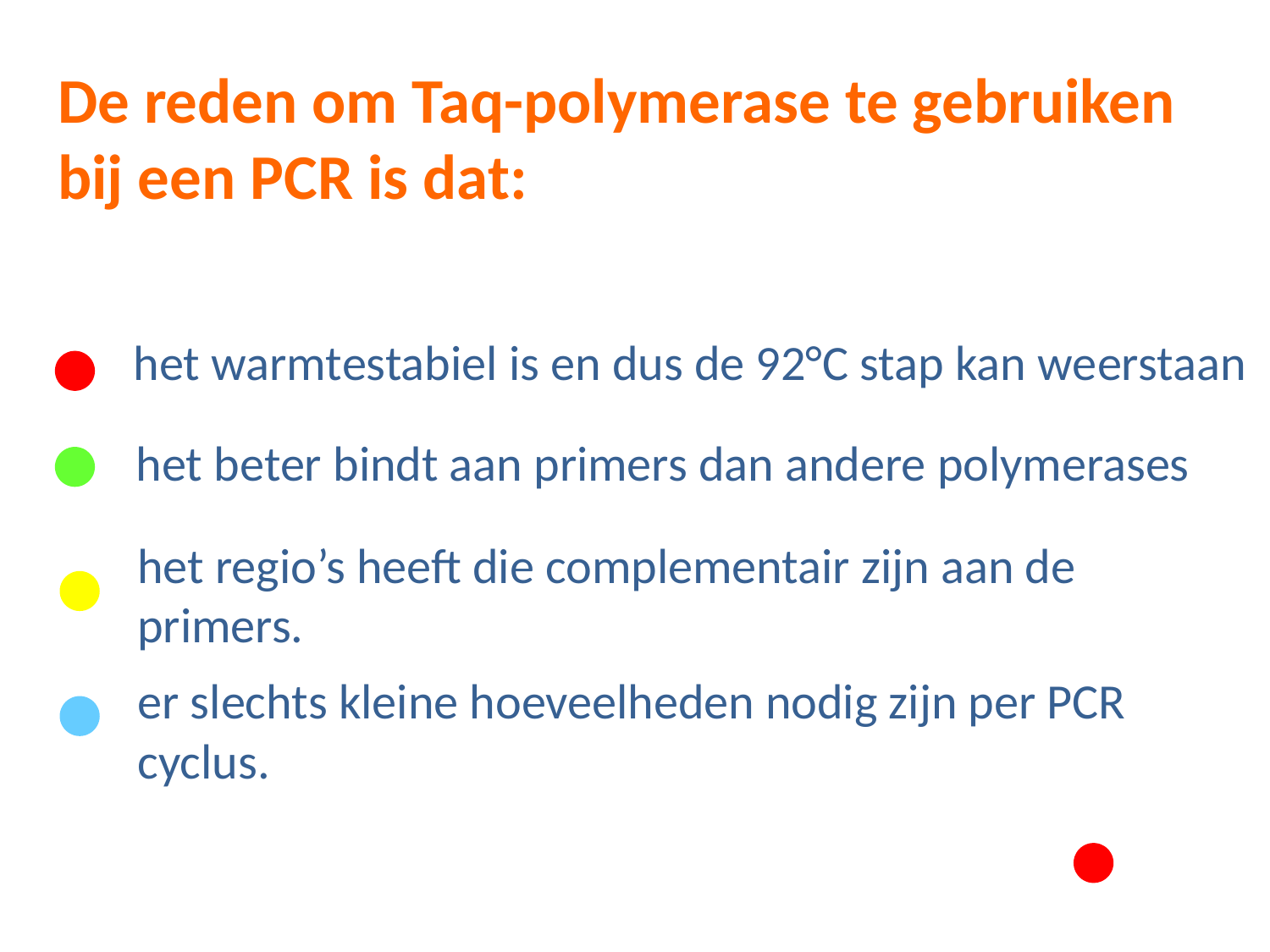

De reden om Taq-polymerase te gebruiken bij een PCR is dat:
het warmtestabiel is en dus de 92°C stap kan weerstaan

het beter bindt aan primers dan andere polymerases

het regio’s heeft die complementair zijn aan de primers.

er slechts kleine hoeveelheden nodig zijn per PCR cyclus.